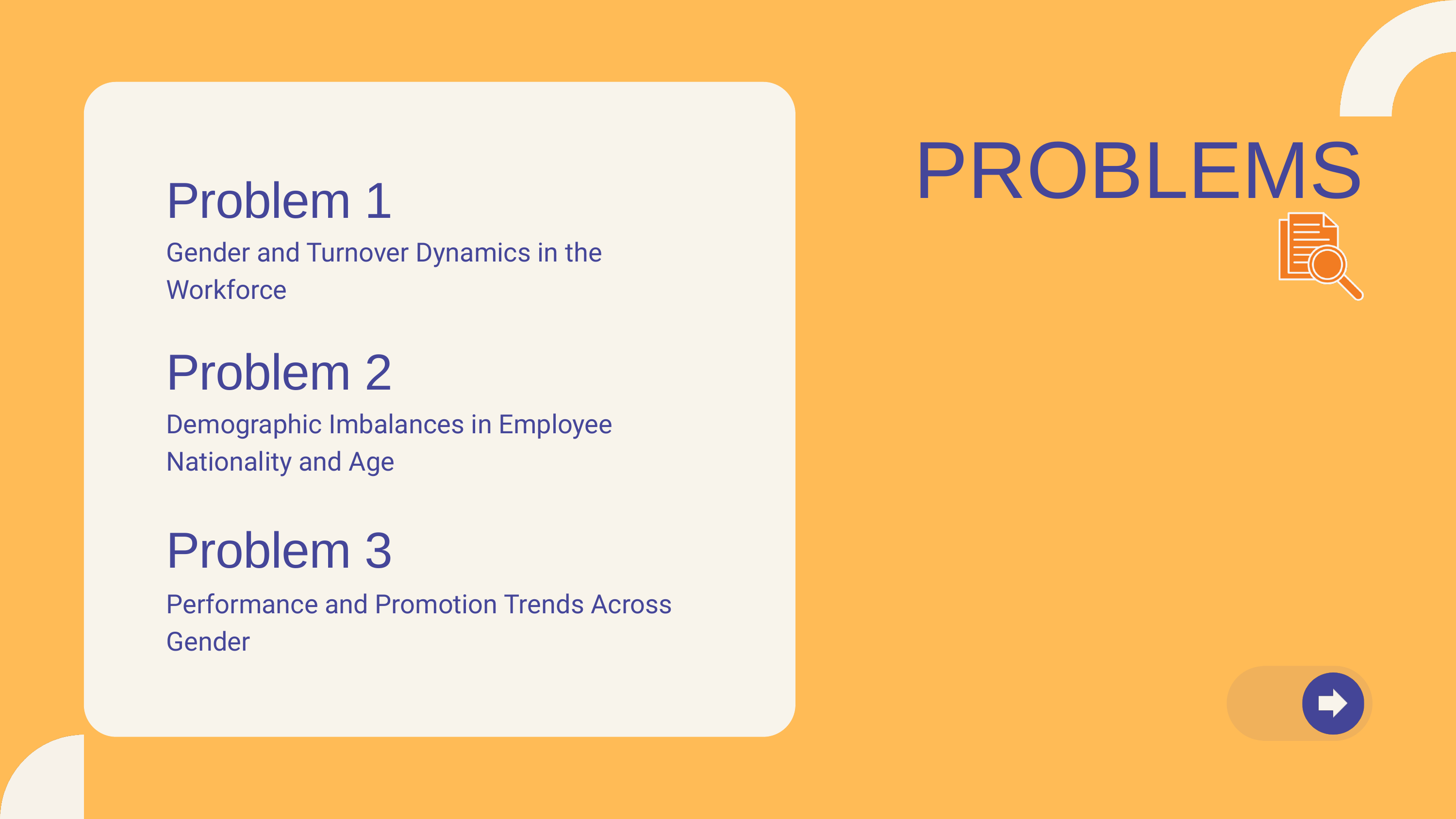

PROBLEMS
Problem 1
Gender and Turnover Dynamics in the Workforce
Problem 2
Demographic Imbalances in Employee Nationality and Age
Problem 3
Performance and Promotion Trends Across Gender